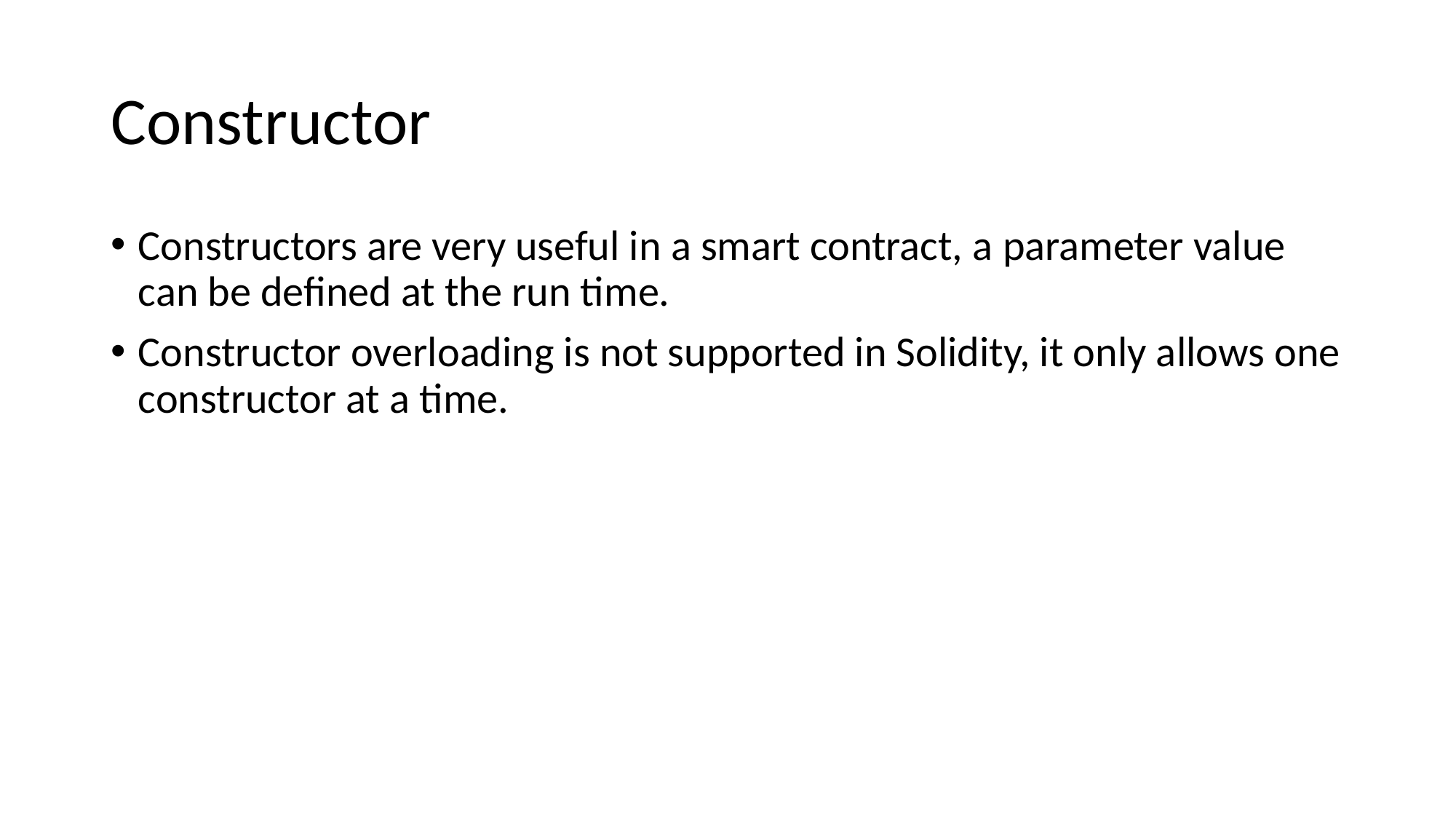

# Constructor
Constructors are very useful in a smart contract, a parameter value can be defined at the run time.
Constructor overloading is not supported in Solidity, it only allows one constructor at a time.